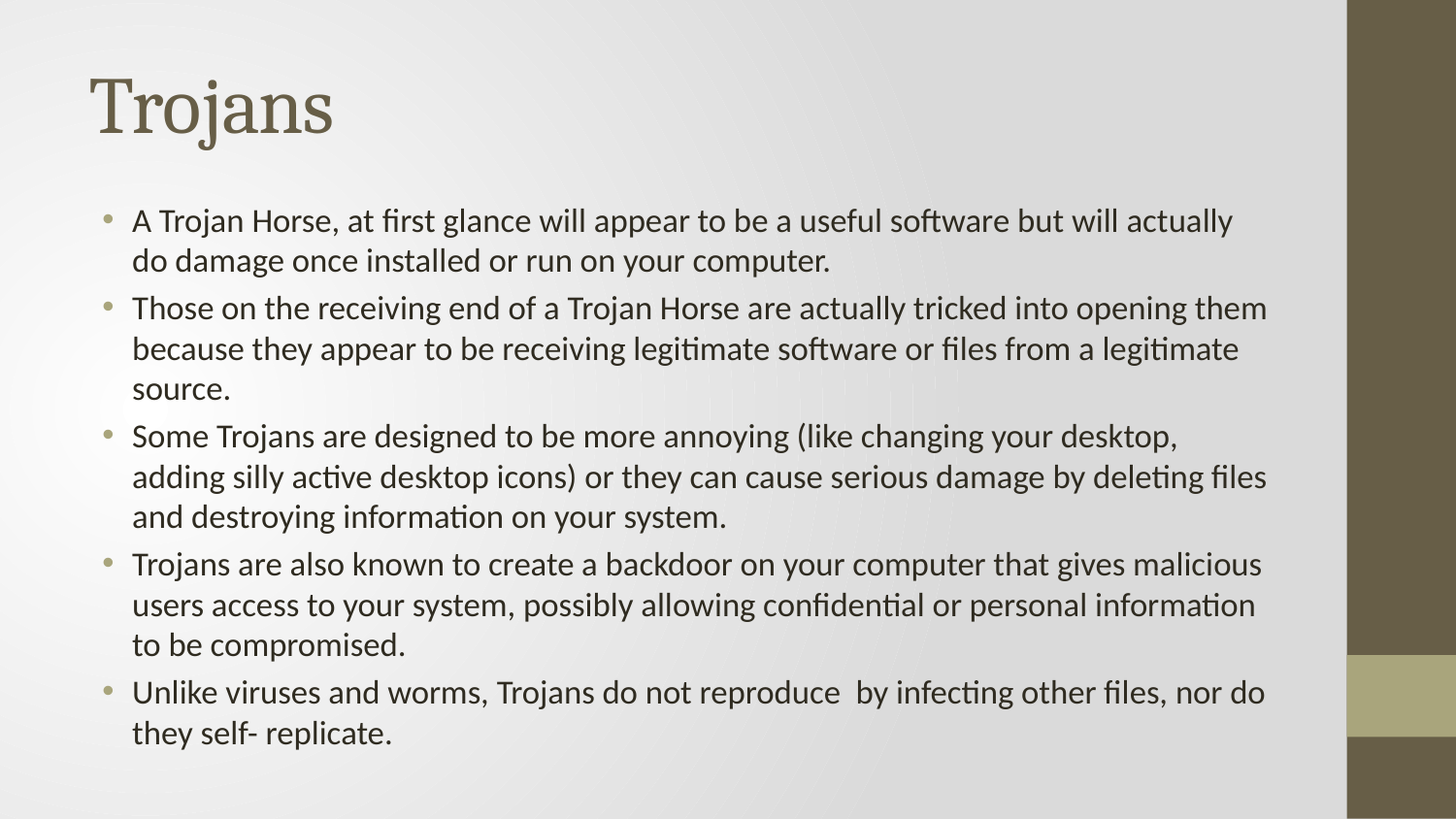

# Trojans
A Trojan Horse, at first glance will appear to be a useful software but will actually do damage once installed or run on your computer.
Those on the receiving end of a Trojan Horse are actually tricked into opening them because they appear to be receiving legitimate software or files from a legitimate source.
Some Trojans are designed to be more annoying (like changing your desktop, adding silly active desktop icons) or they can cause serious damage by deleting files and destroying information on your system.
Trojans are also known to create a backdoor on your computer that gives malicious users access to your system, possibly allowing confidential or personal information to be compromised.
Unlike viruses and worms, Trojans do not reproduce  by infecting other files, nor do they self- replicate.